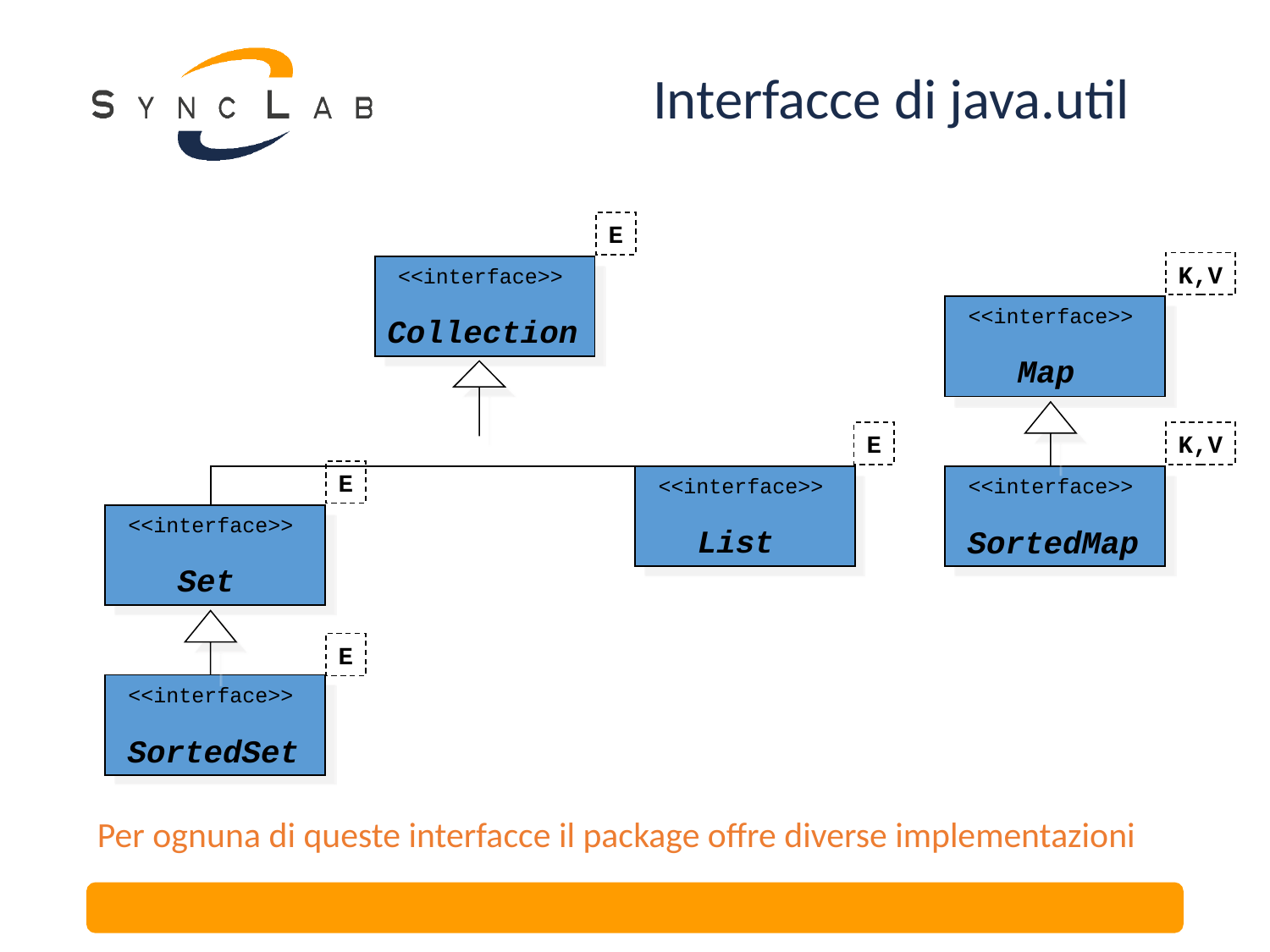

# Interfacce di java.util
E
K,V

<<interface>>

<<interface>>
Collection
Map

E
K,V
E

<<interface>>

<<interface>>

<<interface>>
List
SortedMap
Set

E

<<interface>>
SortedSet
Per ognuna di queste interfacce il package offre diverse implementazioni